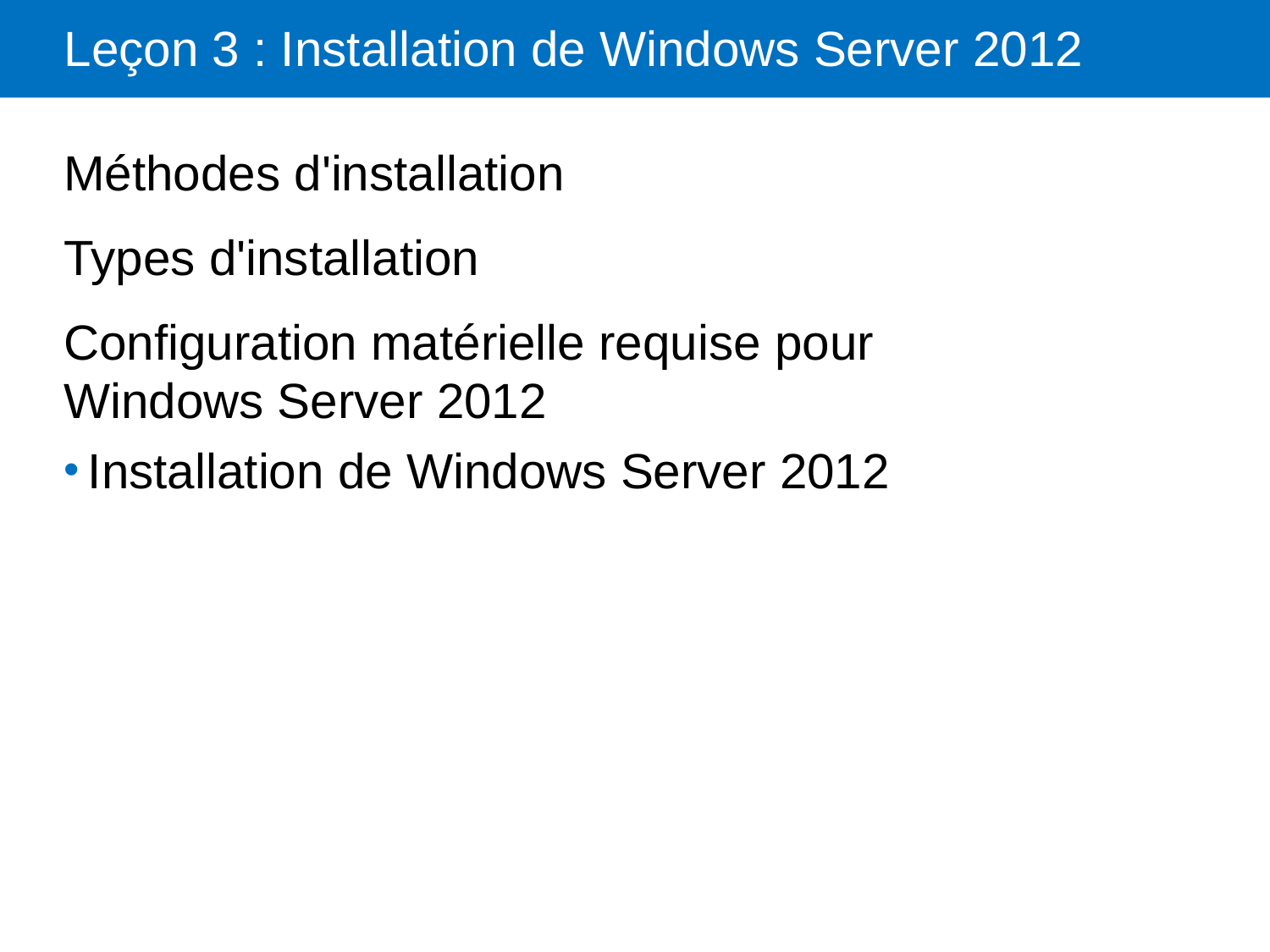

# Leçon 3 : Installation de Windows Server 2012
Méthodes d'installation
Types d'installation
Configuration matérielle requise pour Windows Server 2012
Installation de Windows Server 2012